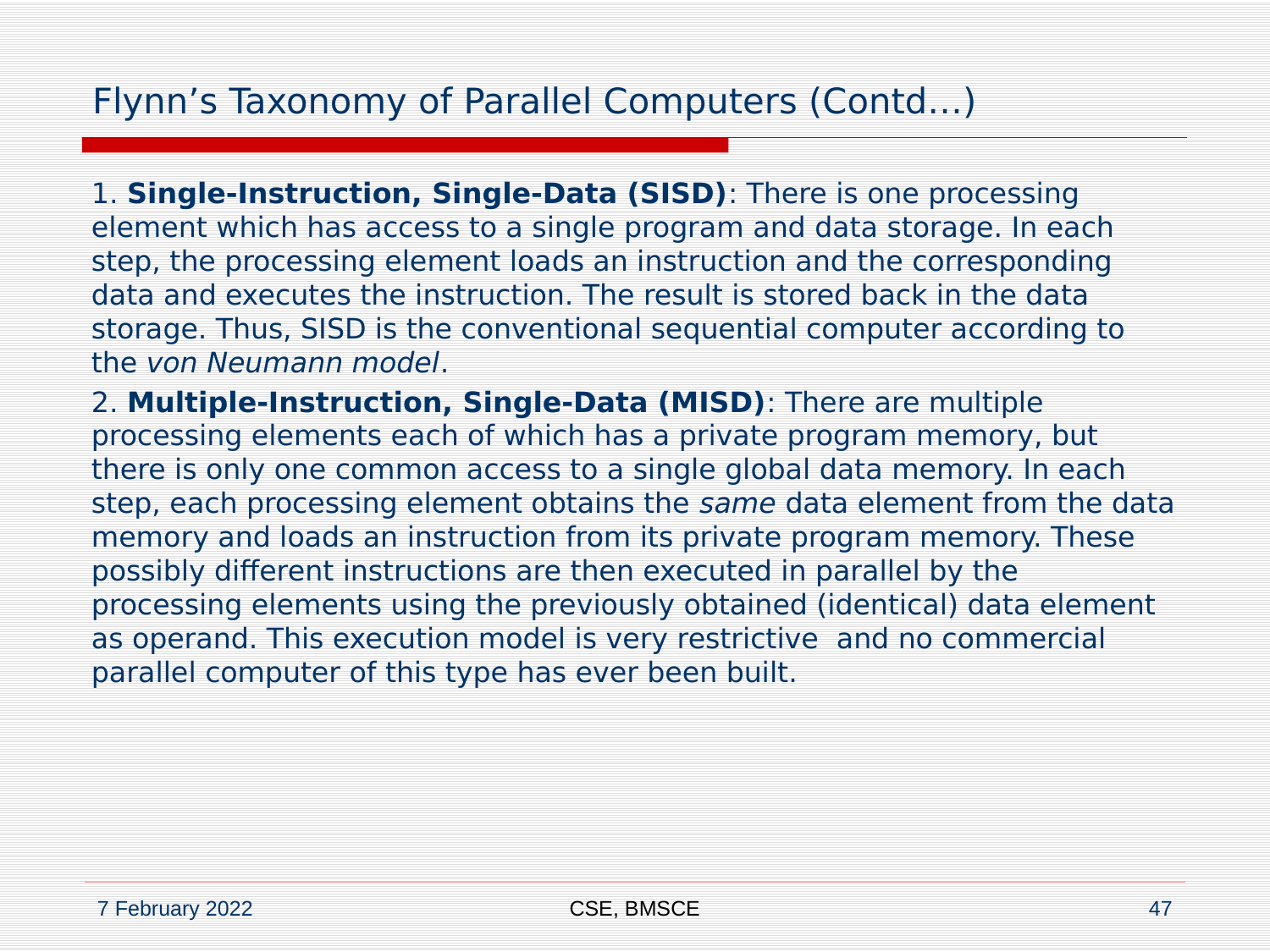

# Flynn’s Taxonomy of Parallel Computers (Contd…)
1. Single-Instruction, Single-Data (SISD): There is one processing element which has access to a single program and data storage. In each step, the processing element loads an instruction and the corresponding data and executes the instruction. The result is stored back in the data storage. Thus, SISD is the conventional sequential computer according to the von Neumann model.
2. Multiple-Instruction, Single-Data (MISD): There are multiple processing elements each of which has a private program memory, but there is only one common access to a single global data memory. In each step, each processing element obtains the same data element from the data memory and loads an instruction from its private program memory. These possibly different instructions are then executed in parallel by the processing elements using the previously obtained (identical) data element as operand. This execution model is very restrictive  and no commercial parallel computer of this type has ever been built.
CSE, BMSCE
47
7 February 2022